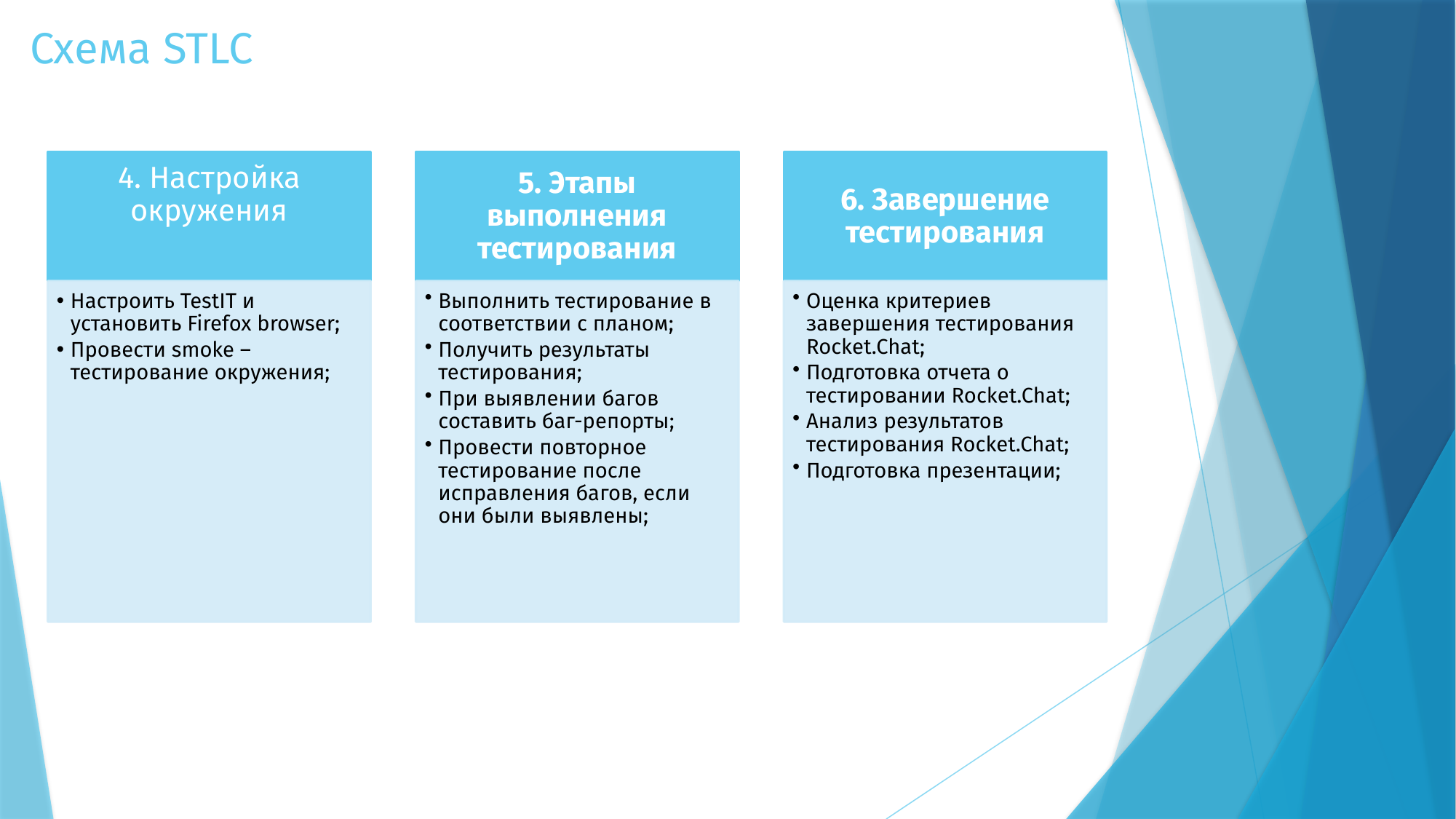

# Схема STLC
4. Настройка окружения

Настроить TestIT и установить Firefox browser;
Провести smoke – тестирование окружения;
5. Этапы выполнения тестирования
Выполнить тестирование в соответствии с планом;
Получить результаты тестирования;
При выявлении багов составить баг-репорты;
Провести повторное тестирование после исправления багов, если они были выявлены;
6. Завершение тестирования
Оценка критериев завершения тестирования Rocket.Chat;
Подготовка отчета о тестировании Rocket.Chat;
Анализ результатов тестирования Rocket.Chat;
Подготовка презентации;